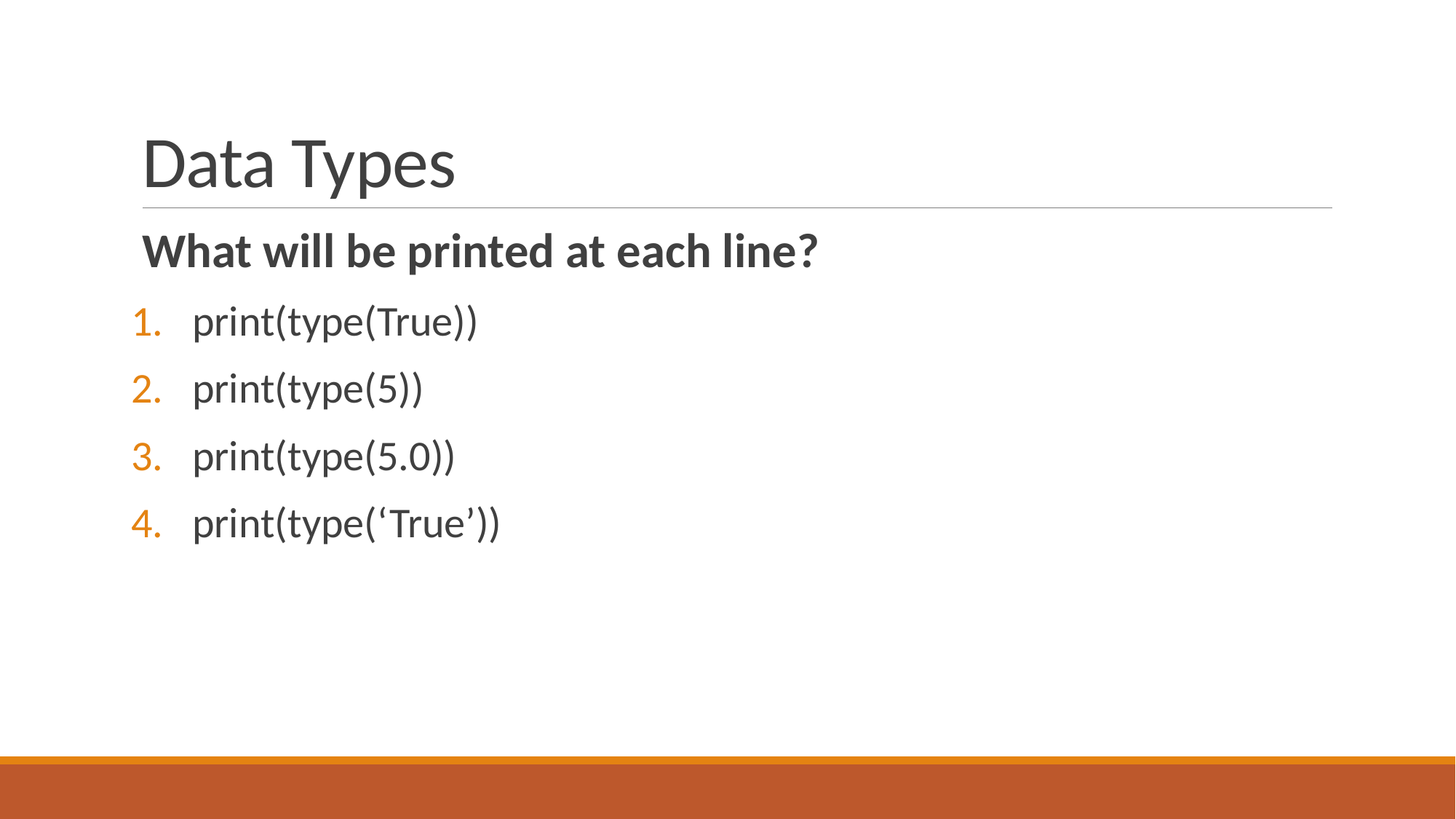

# Data Types
What will be printed at each line?
print(type(True))
print(type(5))
print(type(5.0))
print(type(‘True’))